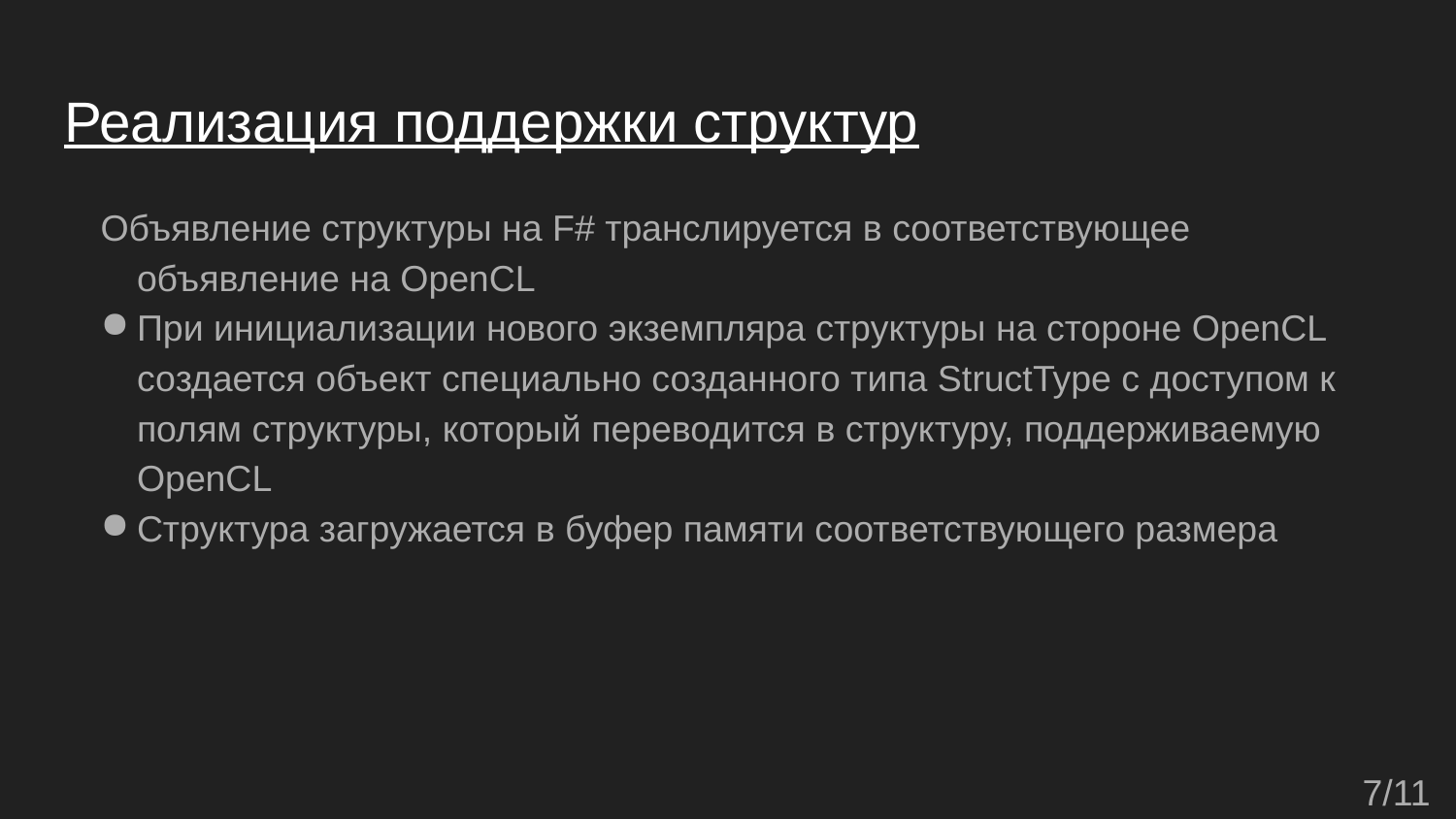

# Реализация поддержки структур
Объявление структуры на F# транслируется в соответствующее объявление на OpenCL
При инициализации нового экземпляра структуры на стороне OpenCL создается объект специально созданного типа StructType с доступом к полям структуры, который переводится в структуру, поддерживаемую OpenCL
Структура загружается в буфер памяти соответствующего размера

7/11